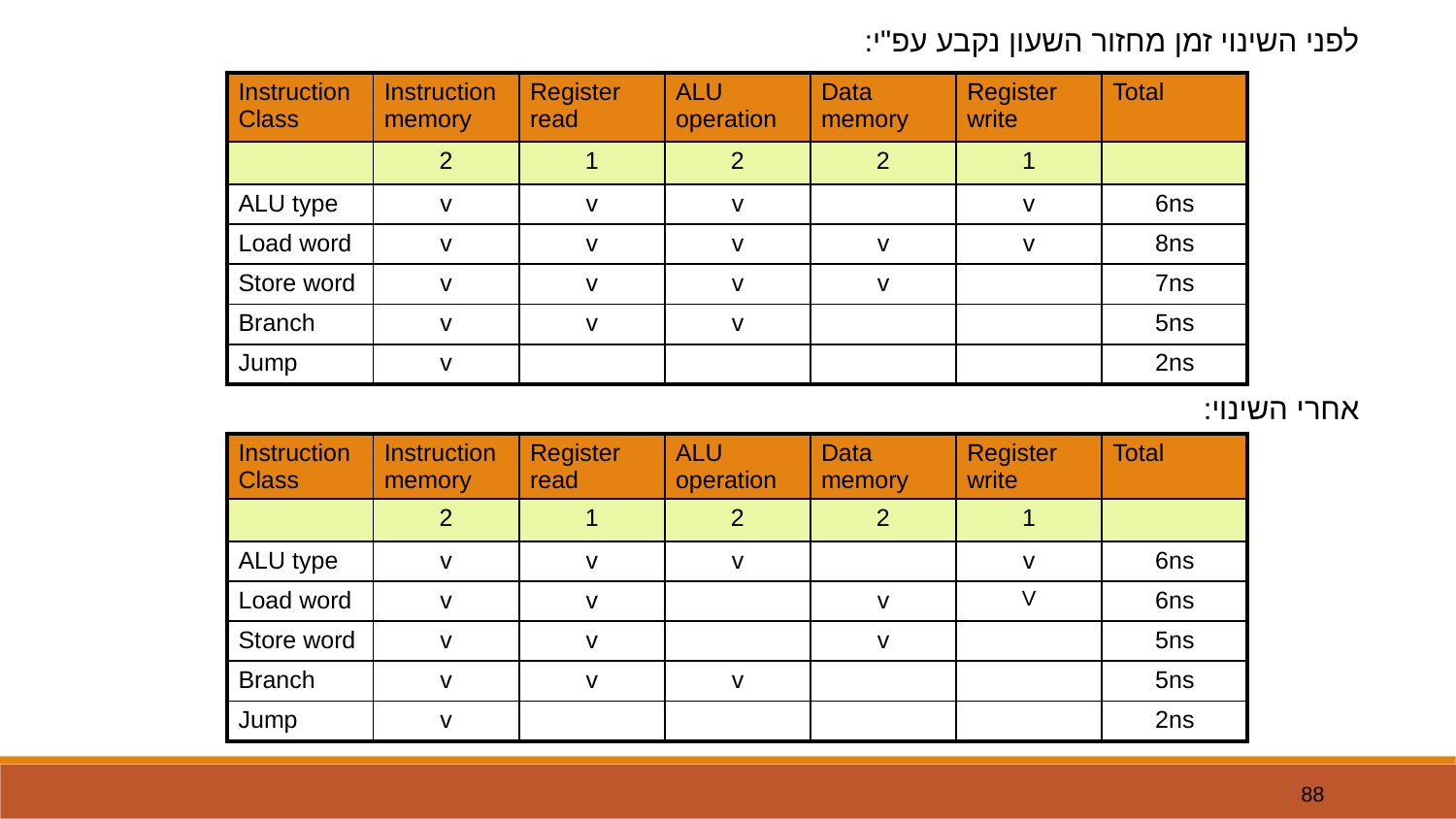

לפני השינוי זמן מחזור השעון נקבע עפ"י:

| Instruction Class | Instruction memory | Register read | ALU operation | Data memory | Register write | Total |
| --- | --- | --- | --- | --- | --- | --- |
|  | 2 | 1 | 2 | 2 | 1 |  |
| ALU type | v | v | v |  | v | 6ns |
| Load word | v | v | v | v | v | 8ns |
| Store word | v | v | v | v |  | 7ns |
| Branch | v | v | v |  |  | 5ns |
| Jump | v |  |  |  |  | 2ns |
אחרי השינוי:

| Instruction Class | Instruction memory | Register read | ALU operation | Data memory | Register write | Total |
| --- | --- | --- | --- | --- | --- | --- |
|  | 2 | 1 | 2 | 2 | 1 |  |
| ALU type | v | v | v |  | v | 6ns |
| Load word | v | v |  | v | V | 6ns |
| Store word | v | v |  | v |  | 5ns |
| Branch | v | v | v |  |  | 5ns |
| Jump | v |  |  |  |  | 2ns |
88